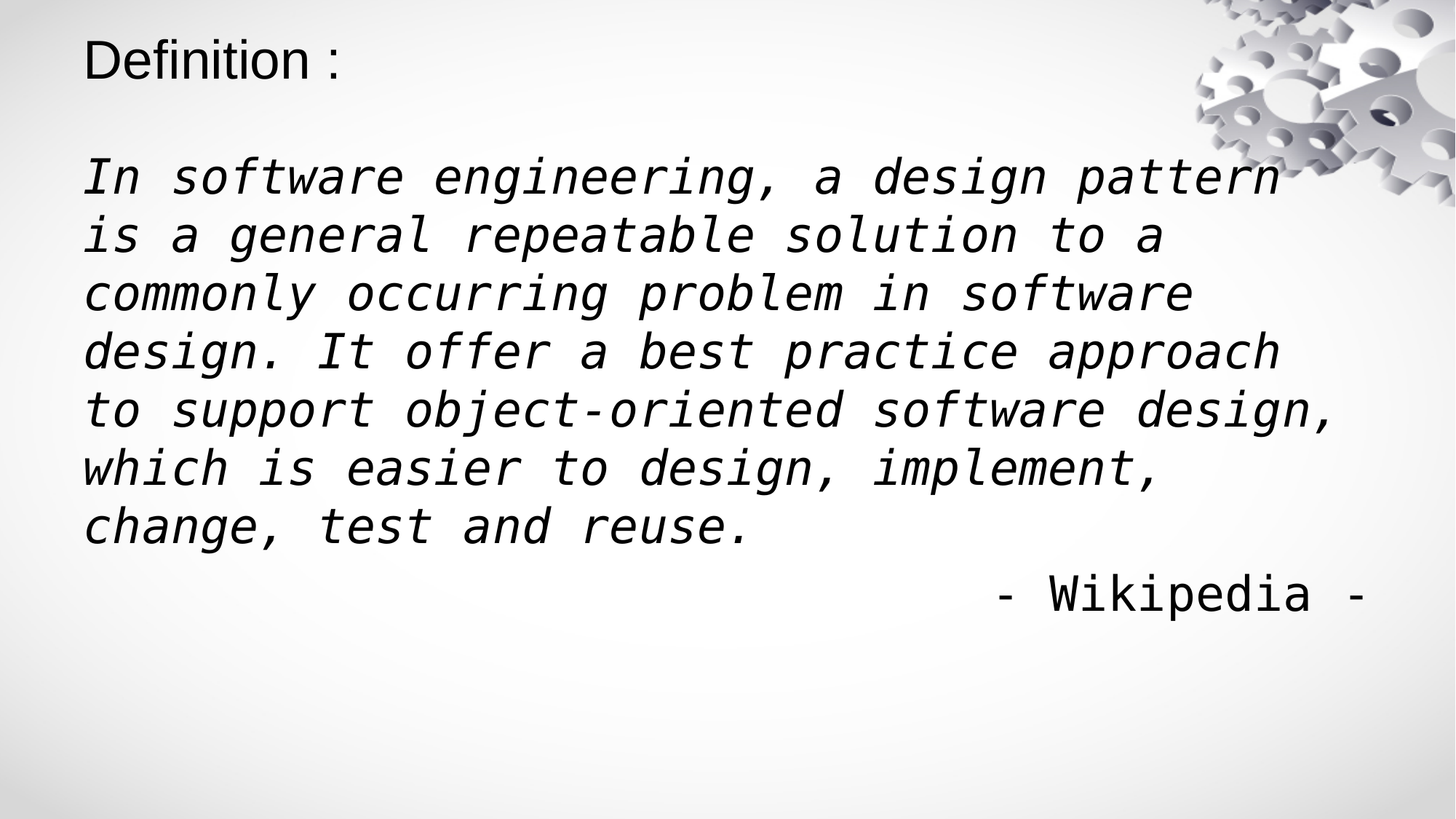

# Definition :
In software engineering, a design pattern is a general repeatable solution to a commonly occurring problem in software design. It offer a best practice approach to support object-oriented software design, which is easier to design, implement, change, test and reuse.
- Wikipedia -